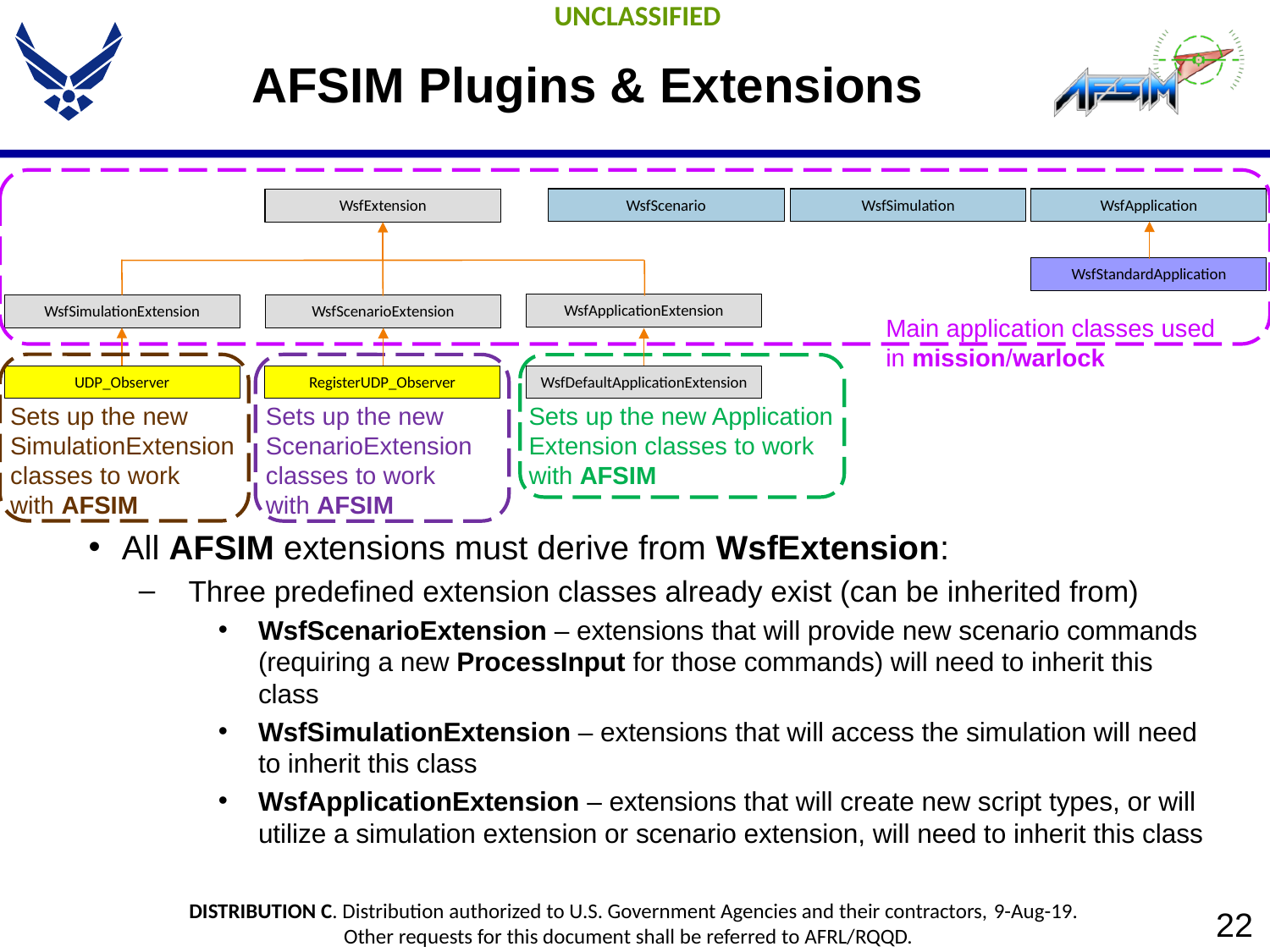

# AFSIM Plugins & Extensions

WsfScenario

WsfSimulation

WsfApplication

WsfExtension

WsfStandardApplication

WsfApplicationExtension

WsfSimulationExtension

WsfScenarioExtension

Main application classes used
in mission/warlock

UDP_Observer

RegisterUDP_Observer

WsfDefaultApplicationExtension

Sets up the new SimulationExtension classes to work
with AFSIM
Sets up the new ScenarioExtension classes to work
with AFSIM
Sets up the new Application
Extension classes to work
with AFSIM
All AFSIM extensions must derive from WsfExtension:
Three predefined extension classes already exist (can be inherited from)
WsfScenarioExtension – extensions that will provide new scenario commands (requiring a new ProcessInput for those commands) will need to inherit this class
WsfSimulationExtension – extensions that will access the simulation will need to inherit this class
WsfApplicationExtension – extensions that will create new script types, or will utilize a simulation extension or scenario extension, will need to inherit this class